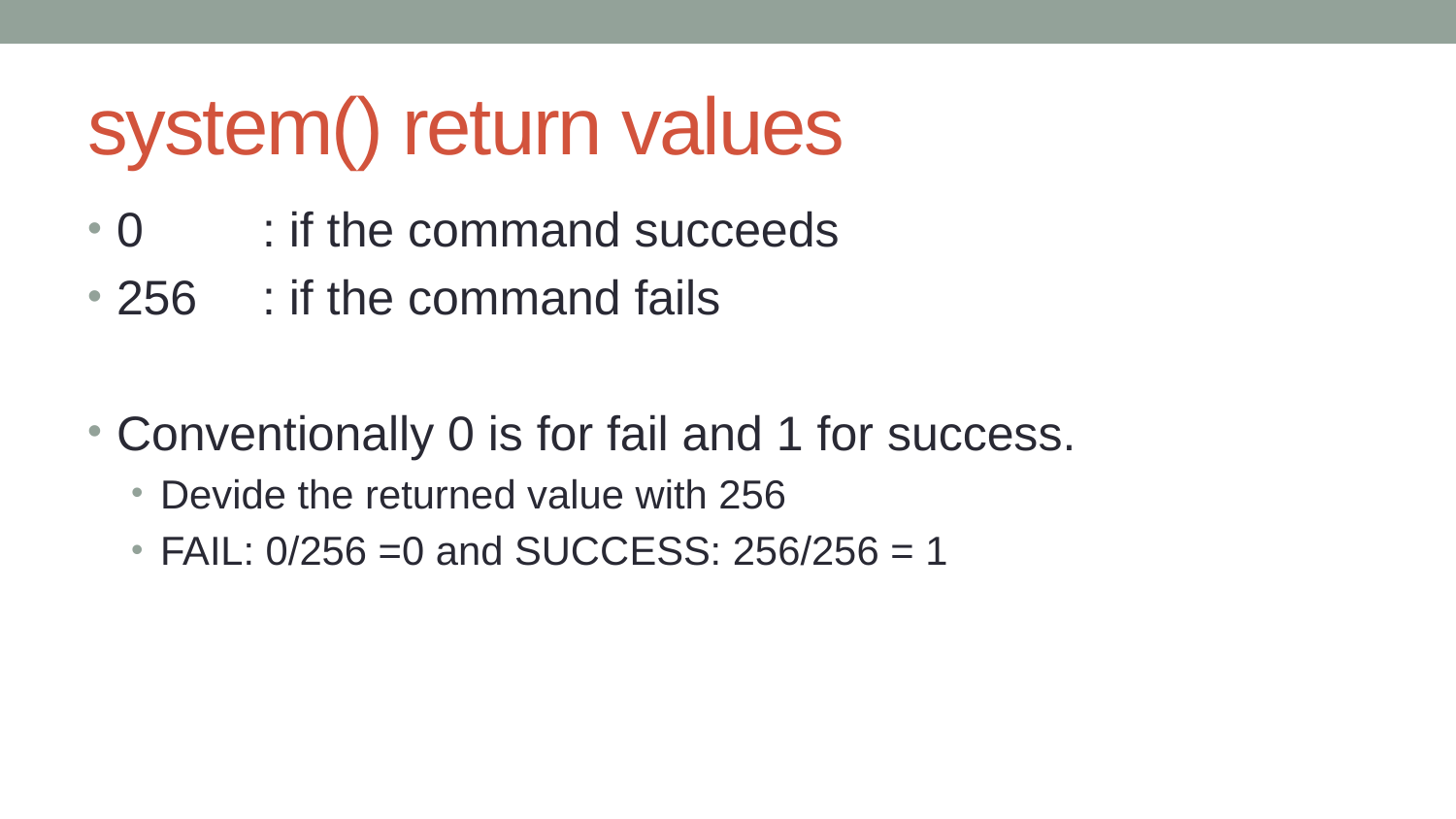

# system() return values
0 	: if the command succeeds
256 	: if the command fails

Conventionally 0 is for fail and 1 for success.
Devide the returned value with 256
FAIL: 0/256 =0 and SUCCESS: 256/256 = 1